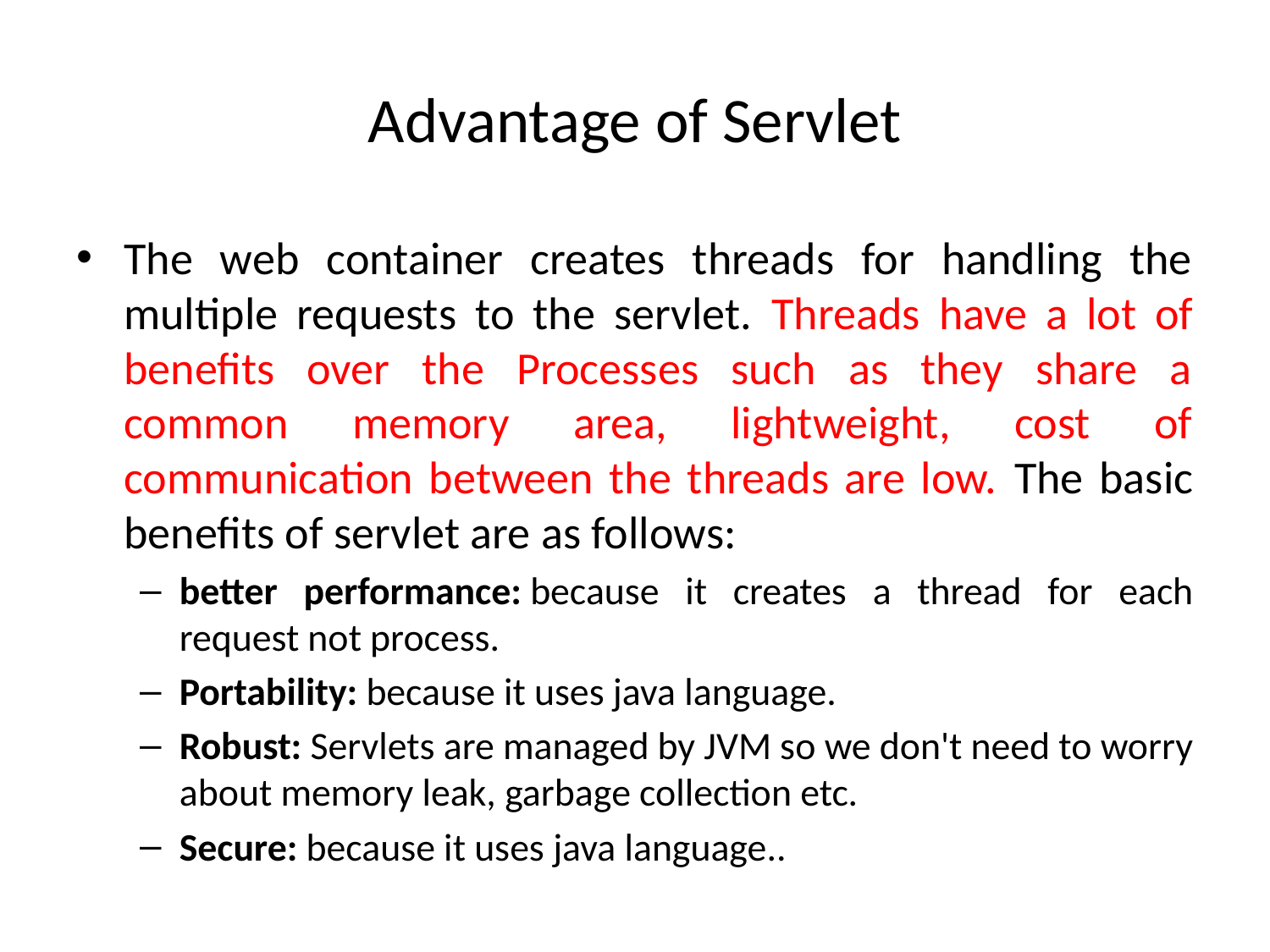

# Advantage of Servlet
The web container creates threads for handling the multiple requests to the servlet. Threads have a lot of benefits over the Processes such as they share a common memory area, lightweight, cost of communication between the threads are low. The basic benefits of servlet are as follows:
better performance: because it creates a thread for each request not process.
Portability: because it uses java language.
Robust: Servlets are managed by JVM so we don't need to worry about memory leak, garbage collection etc.
Secure: because it uses java language..